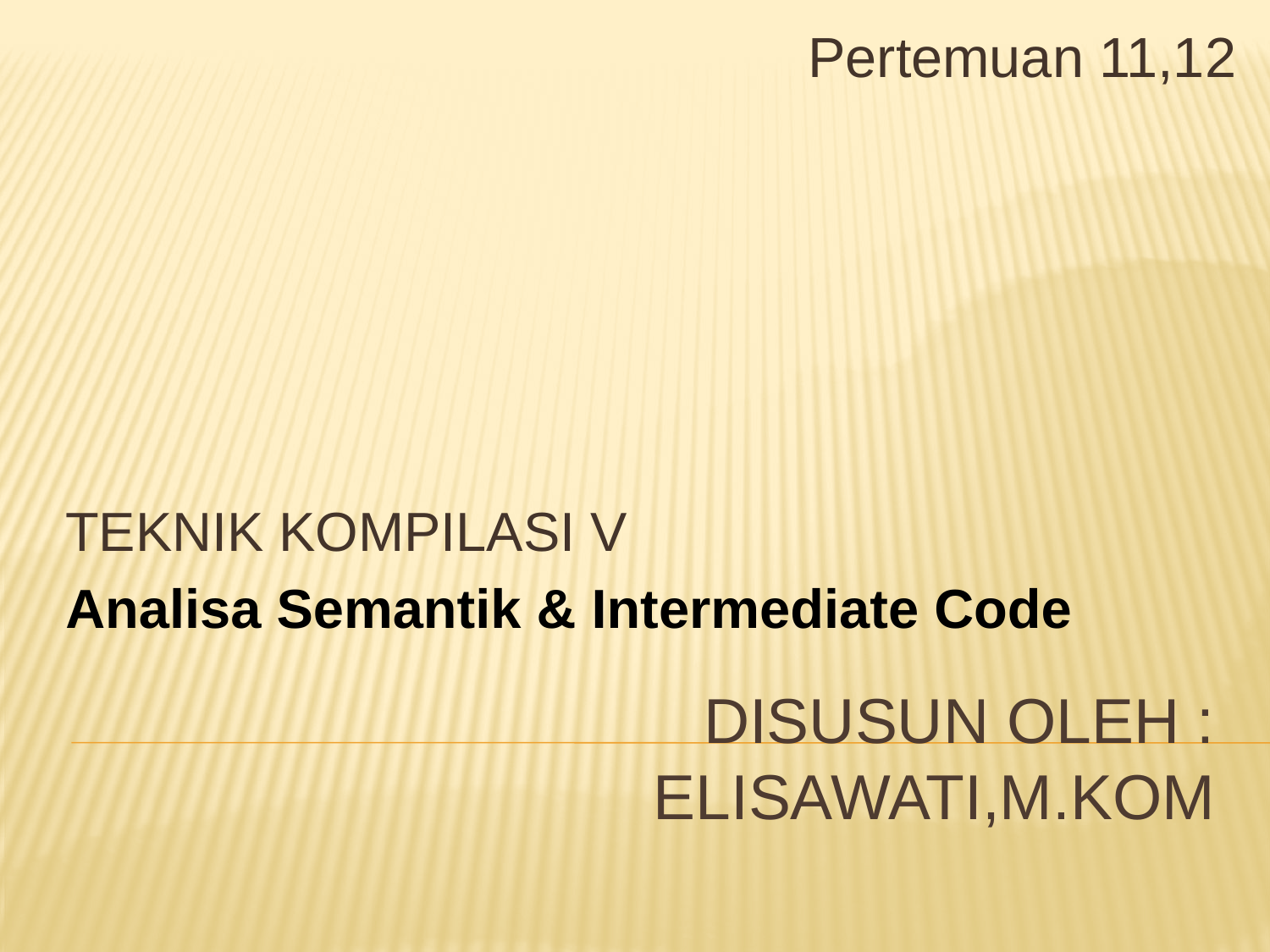

Pertemuan 11,12
TEKNIK KOMPILASI V
Analisa Semantik & Intermediate Code
# DISUSUN OLEH : ELISAWATI,M.KOM